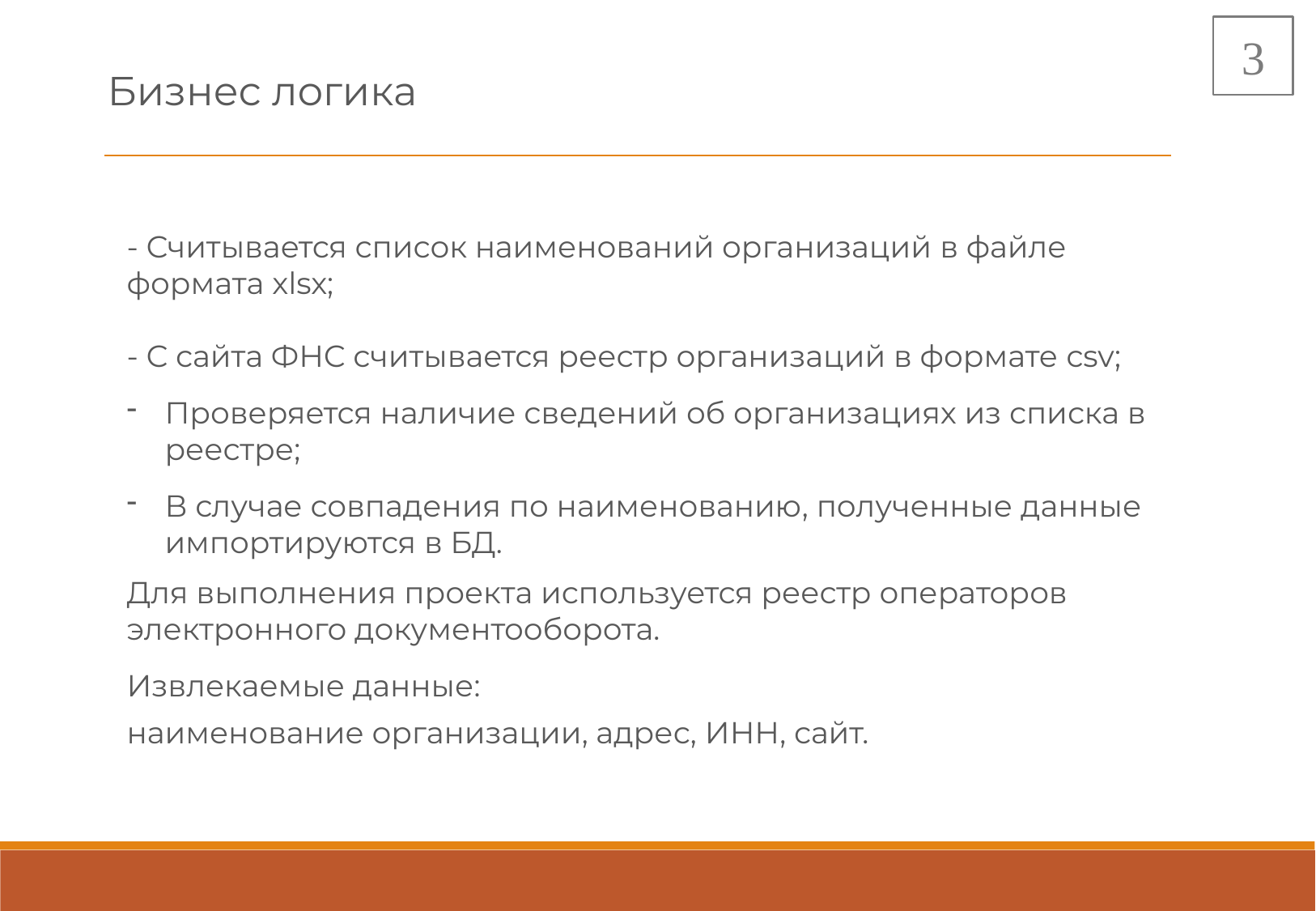

3
Бизнес логика
- Считывается список наименований организаций в файле формата xlsx;

- С сайта ФНС считывается реестр организаций в формате csv;
Проверяется наличие сведений об организациях из списка в реестре;
В случае совпадения по наименованию, полученные данные импортируются в БД.

Для выполнения проекта используется реестр операторов электронного документооборота.
Извлекаемые данные:
наименование организации, адрес, ИНН, сайт.